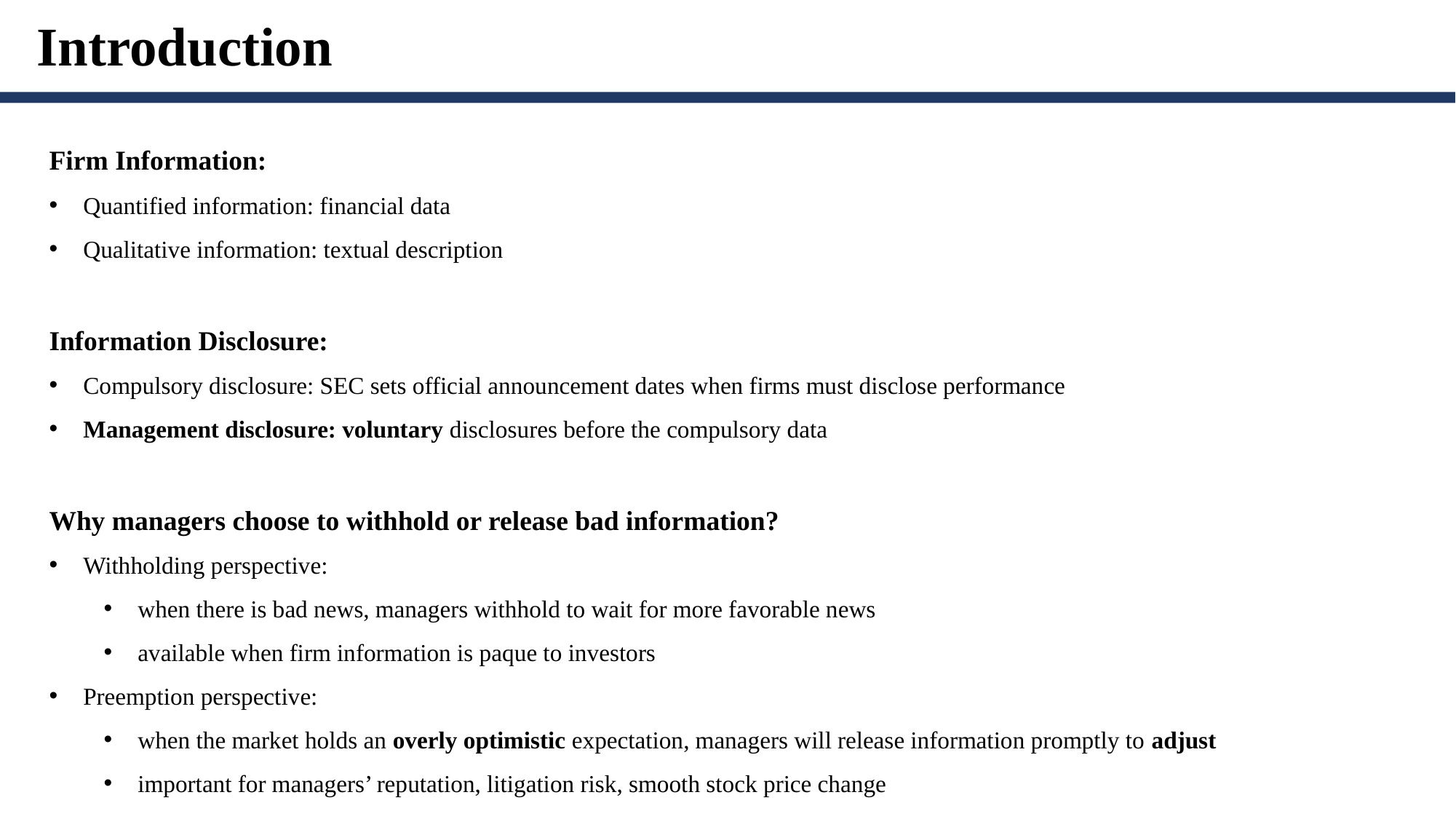

Introduction

Firm Information:
Quantified information: financial data
Qualitative information: textual description

Information Disclosure:
Compulsory disclosure: SEC sets official announcement dates when firms must disclose performance
Management disclosure: voluntary disclosures before the compulsory data

Why managers choose to withhold or release bad information?
Withholding perspective:
when there is bad news, managers withhold to wait for more favorable news
available when firm information is paque to investors
Preemption perspective:
when the market holds an overly optimistic expectation, managers will release information promptly to adjust
important for managers’ reputation, litigation risk, smooth stock price change